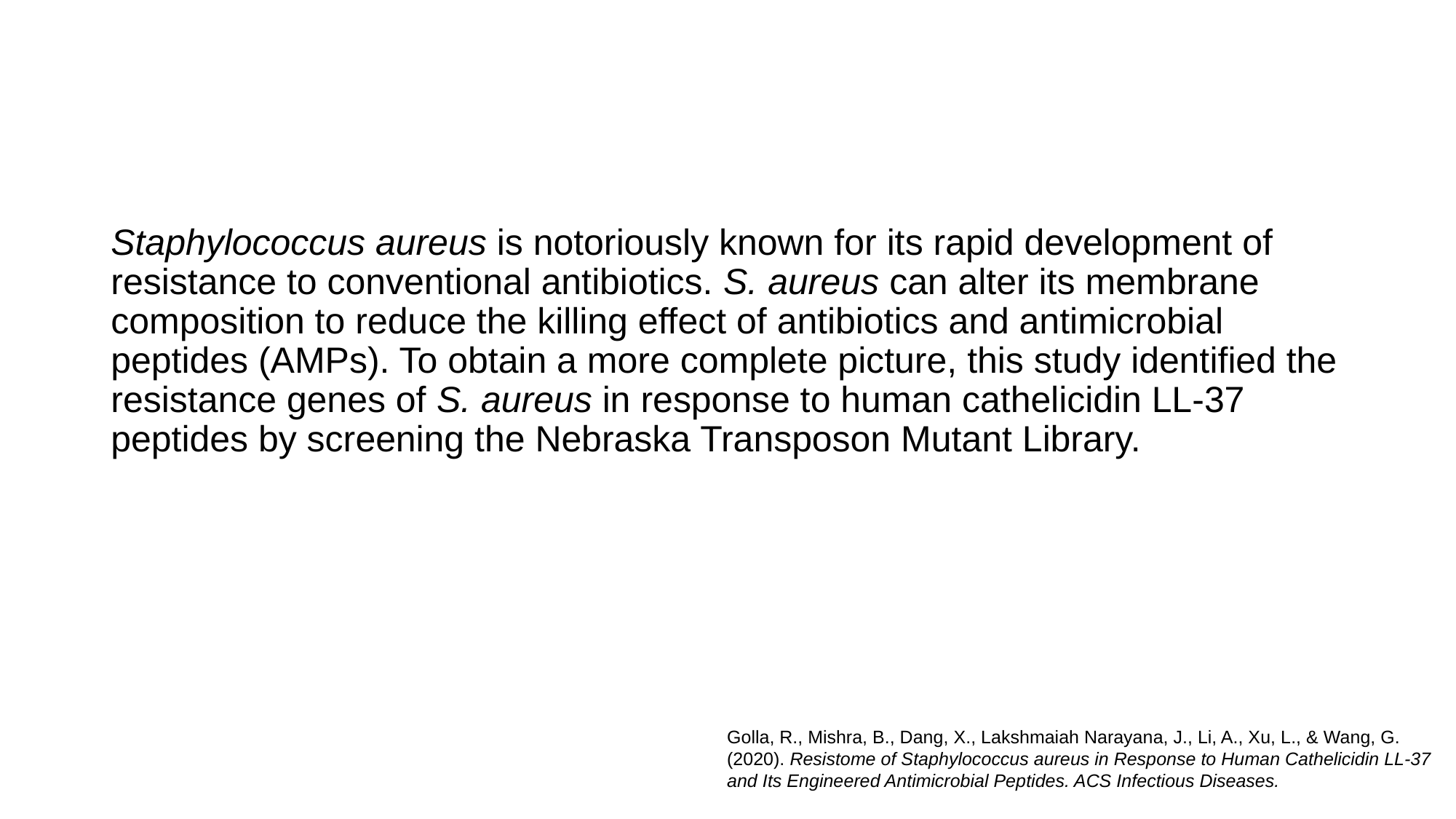

Staphylococcus aureus is notoriously known for its rapid development of resistance to conventional antibiotics. S. aureus can alter its membrane composition to reduce the killing effect of antibiotics and antimicrobial peptides (AMPs). To obtain a more complete picture, this study identified the resistance genes of S. aureus in response to human cathelicidin LL-37 peptides by screening the Nebraska Transposon Mutant Library.
Golla, R., Mishra, B., Dang, X., Lakshmaiah Narayana, J., Li, A., Xu, L., & Wang, G. (2020). Resistome of Staphylococcus aureus in Response to Human Cathelicidin LL-37 and Its Engineered Antimicrobial Peptides. ACS Infectious Diseases.